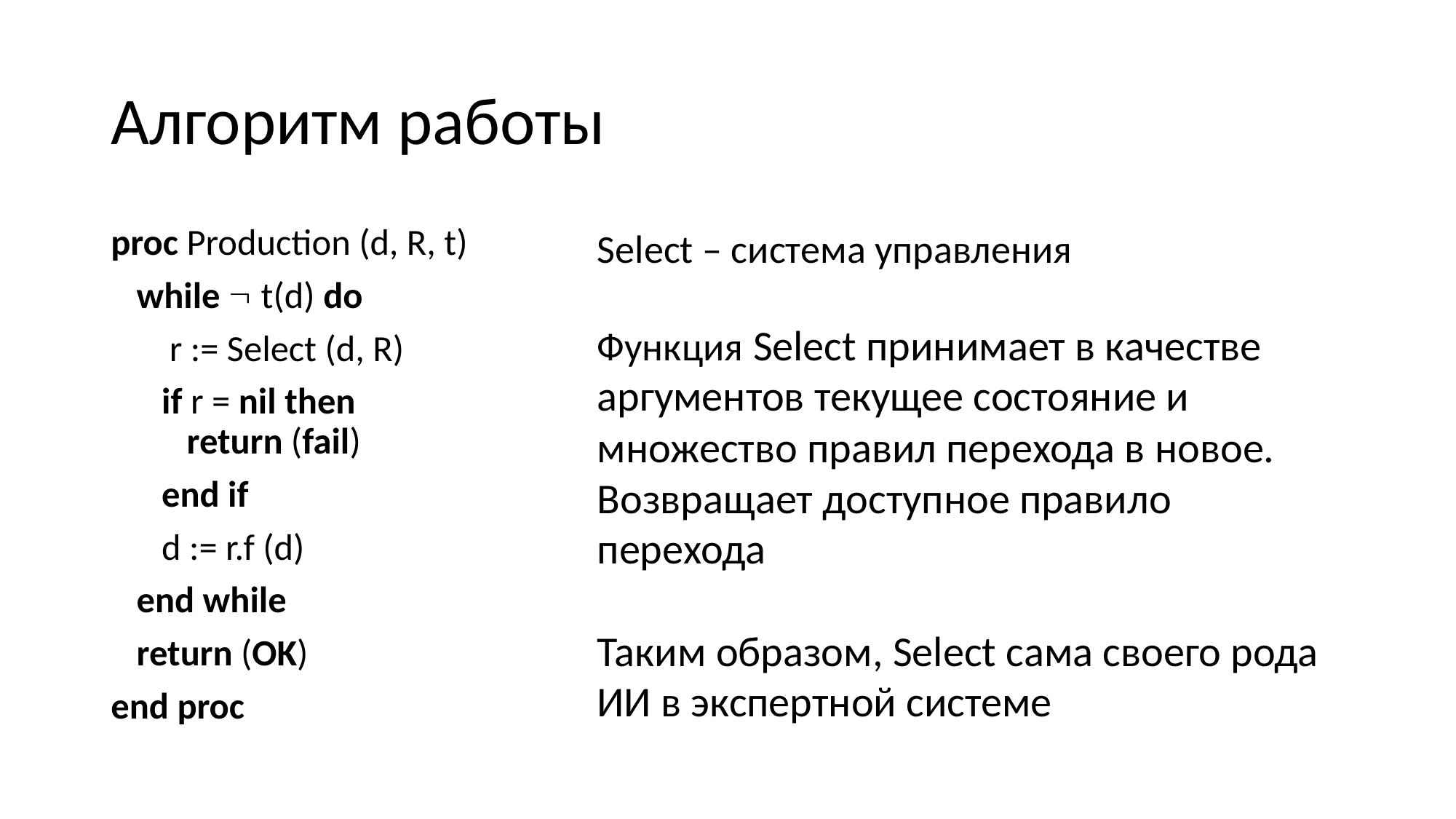

# Алгоритм работы
proc Production (d, R, t)
	while ¬ t(d) do
       r := Select (d, R)
	   if r = nil then
      return (fail)
	   end if
	   d := r.f (d)
	end while
	return (OK)
end proc
Select – система управления

Функция Select принимает в качестве аргументов текущее состояние и множество правил перехода в новое. Возвращает доступное правило перехода

Таким образом, Select сама своего рода ИИ в экспертной системе